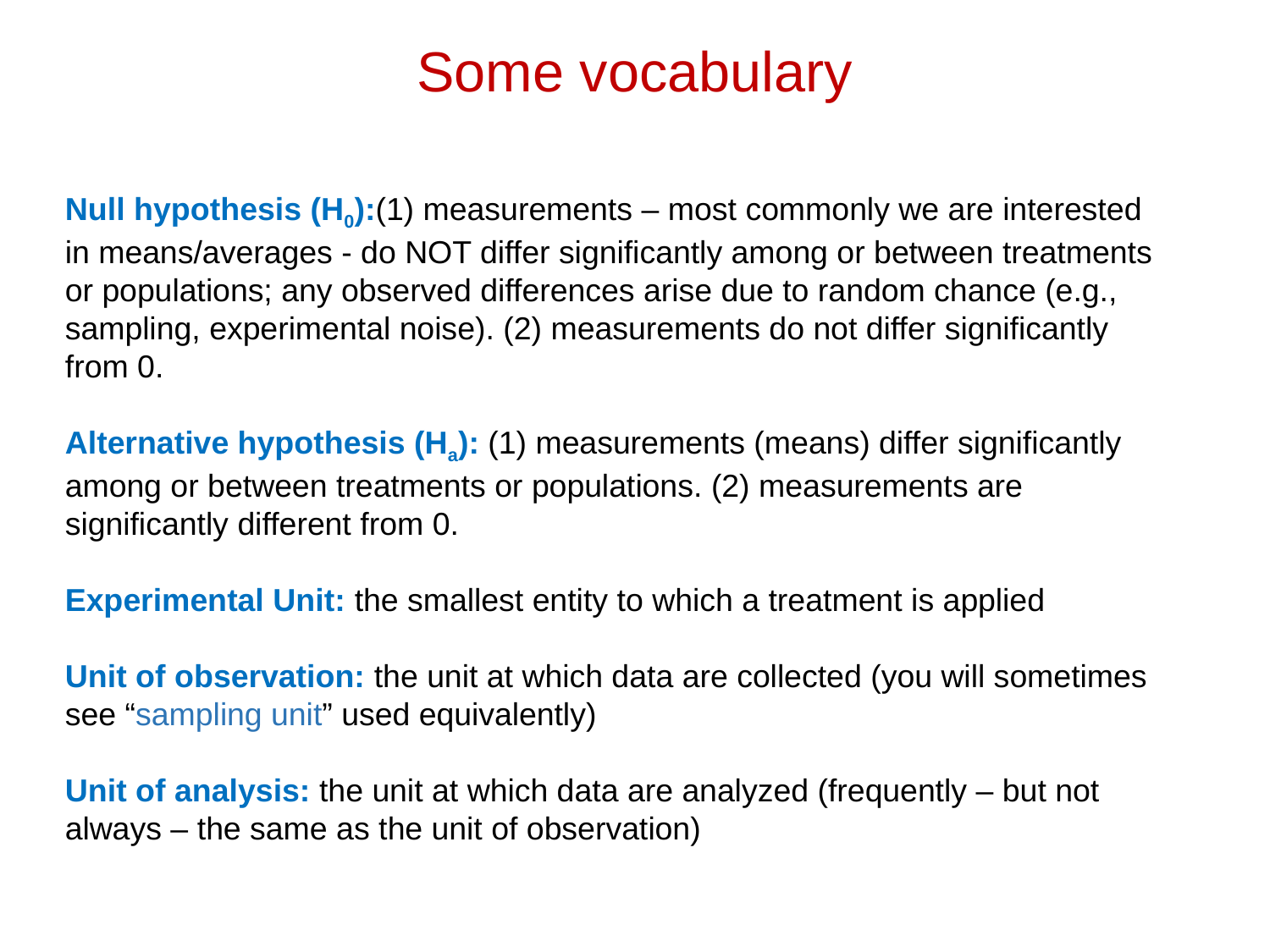

# Some vocabulary
Null hypothesis (H0):(1) measurements – most commonly we are interested in means/averages - do NOT differ significantly among or between treatments or populations; any observed differences arise due to random chance (e.g., sampling, experimental noise). (2) measurements do not differ significantly from 0.

Alternative hypothesis (Ha): (1) measurements (means) differ significantly among or between treatments or populations. (2) measurements are significantly different from 0.

Experimental Unit: the smallest entity to which a treatment is applied

Unit of observation: the unit at which data are collected (you will sometimes see “sampling unit” used equivalently)

Unit of analysis: the unit at which data are analyzed (frequently – but not always – the same as the unit of observation)